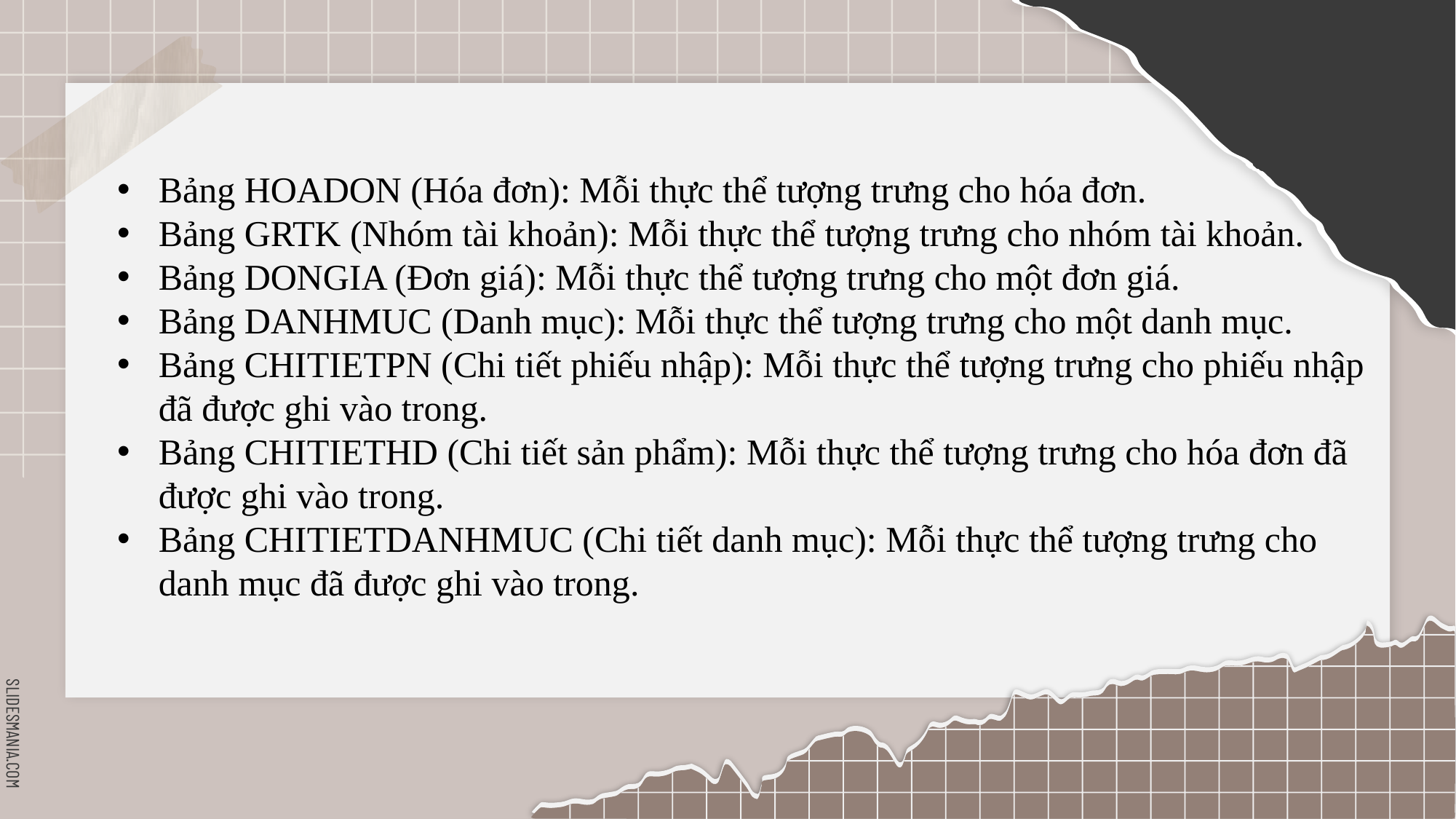

Bảng HOADON (Hóa đơn): Mỗi thực thể tượng trưng cho hóa đơn.
Bảng GRTK (Nhóm tài khoản): Mỗi thực thể tượng trưng cho nhóm tài khoản.
Bảng DONGIA (Đơn giá): Mỗi thực thể tượng trưng cho một đơn giá.
Bảng DANHMUC (Danh mục): Mỗi thực thể tượng trưng cho một danh mục.
Bảng CHITIETPN (Chi tiết phiếu nhập): Mỗi thực thể tượng trưng cho phiếu nhập đã được ghi vào trong.
Bảng CHITIETHD (Chi tiết sản phẩm): Mỗi thực thể tượng trưng cho hóa đơn đã được ghi vào trong.
Bảng CHITIETDANHMUC (Chi tiết danh mục): Mỗi thực thể tượng trưng cho danh mục đã được ghi vào trong.